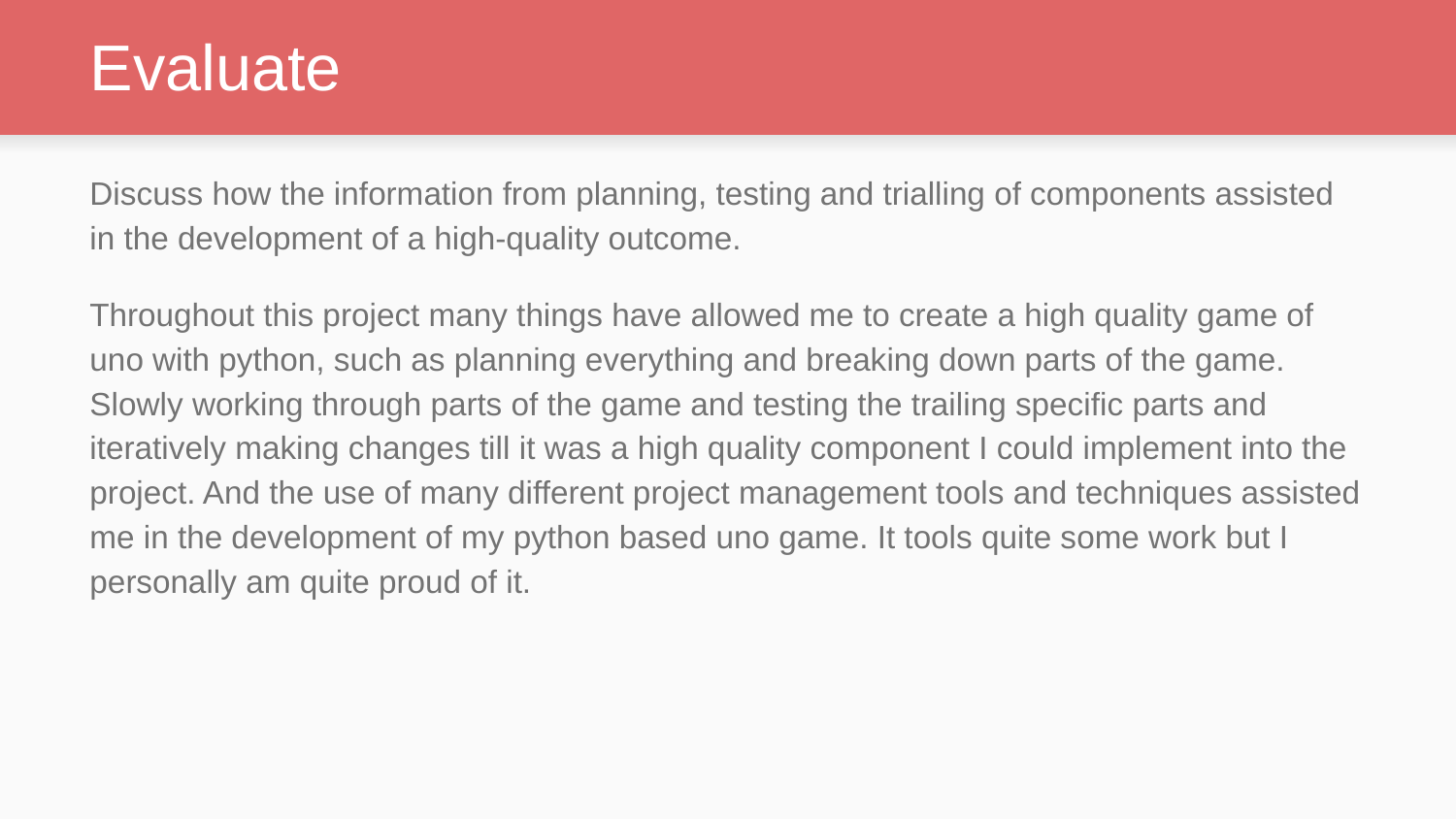

# Evaluate
Discuss how the information from planning, testing and trialling of components assisted in the development of a high-quality outcome.
Throughout this project many things have allowed me to create a high quality game of uno with python, such as planning everything and breaking down parts of the game. Slowly working through parts of the game and testing the trailing specific parts and iteratively making changes till it was a high quality component I could implement into the project. And the use of many different project management tools and techniques assisted me in the development of my python based uno game. It tools quite some work but I personally am quite proud of it.